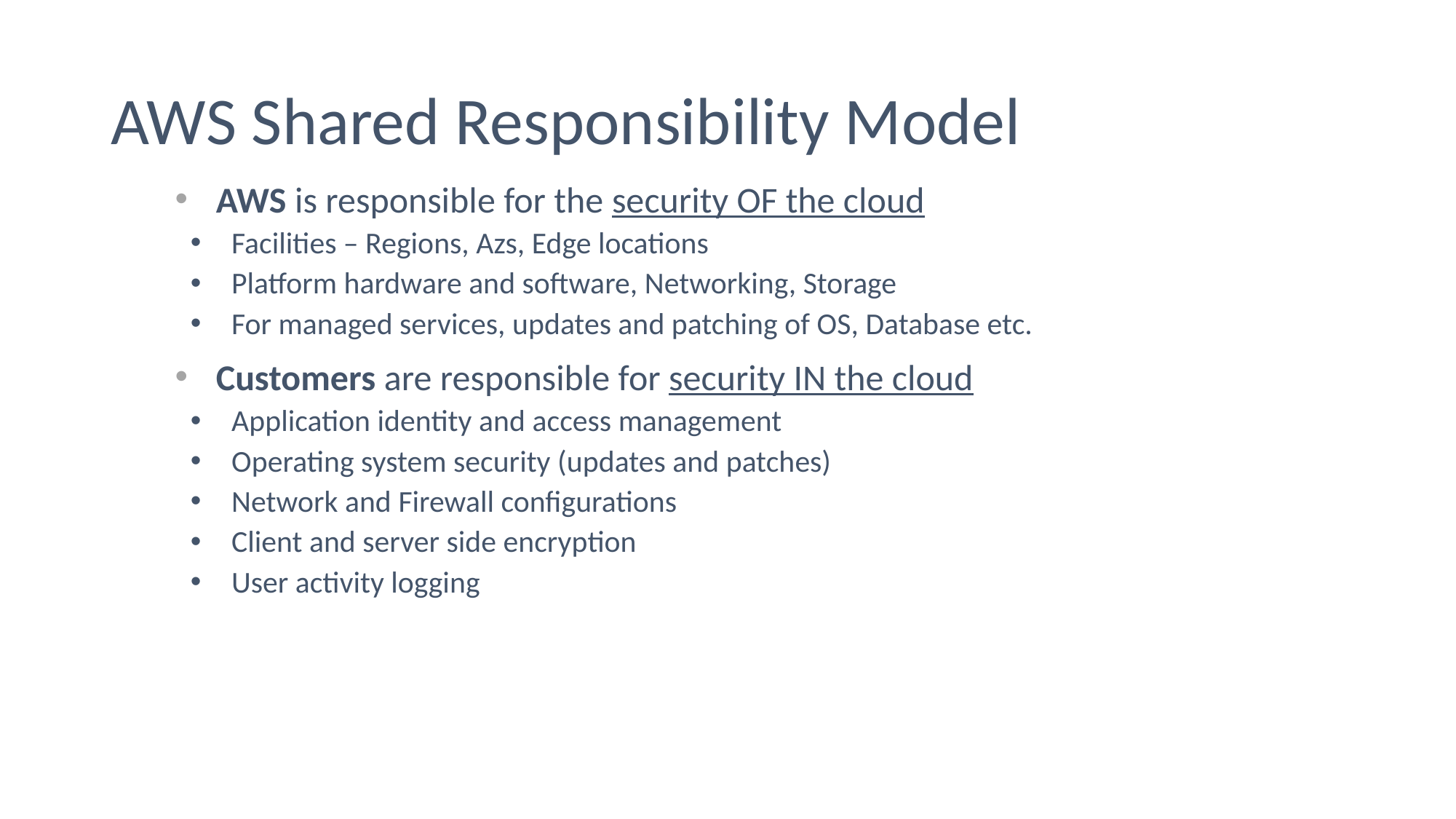

# AWS Shared Responsibility Model
AWS is responsible for the security OF the cloud
Facilities – Regions, Azs, Edge locations
Platform hardware and software, Networking, Storage
For managed services, updates and patching of OS, Database etc.
Customers are responsible for security IN the cloud
Application identity and access management
Operating system security (updates and patches)
Network and Firewall configurations
Client and server side encryption
User activity logging